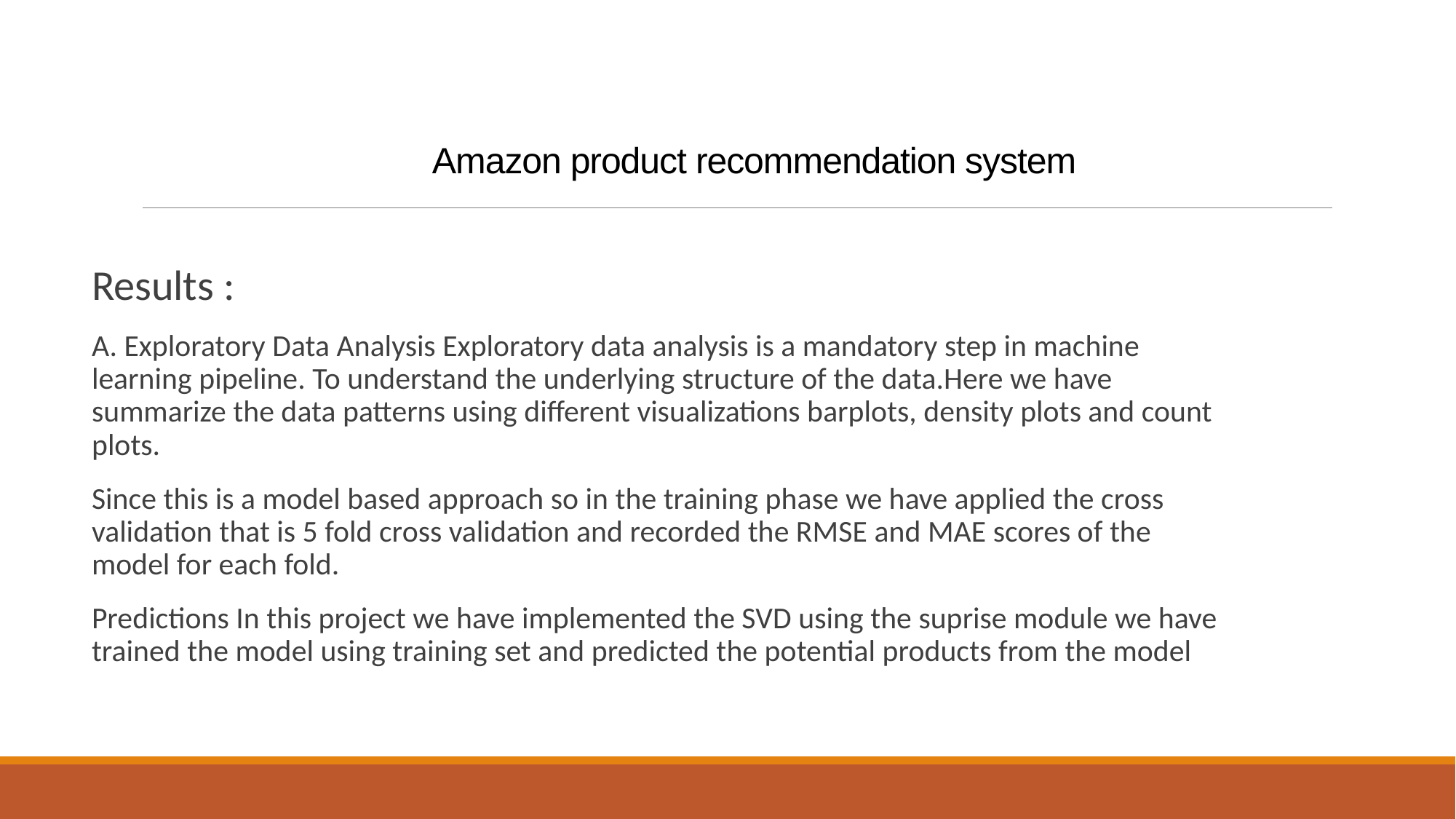

# Amazon product recommendation system
Results :
A. Exploratory Data Analysis Exploratory data analysis is a mandatory step in machine learning pipeline. To understand the underlying structure of the data.Here we have summarize the data patterns using different visualizations barplots, density plots and count plots.
Since this is a model based approach so in the training phase we have applied the cross validation that is 5 fold cross validation and recorded the RMSE and MAE scores of the model for each fold.
Predictions In this project we have implemented the SVD using the suprise module we have trained the model using training set and predicted the potential products from the model